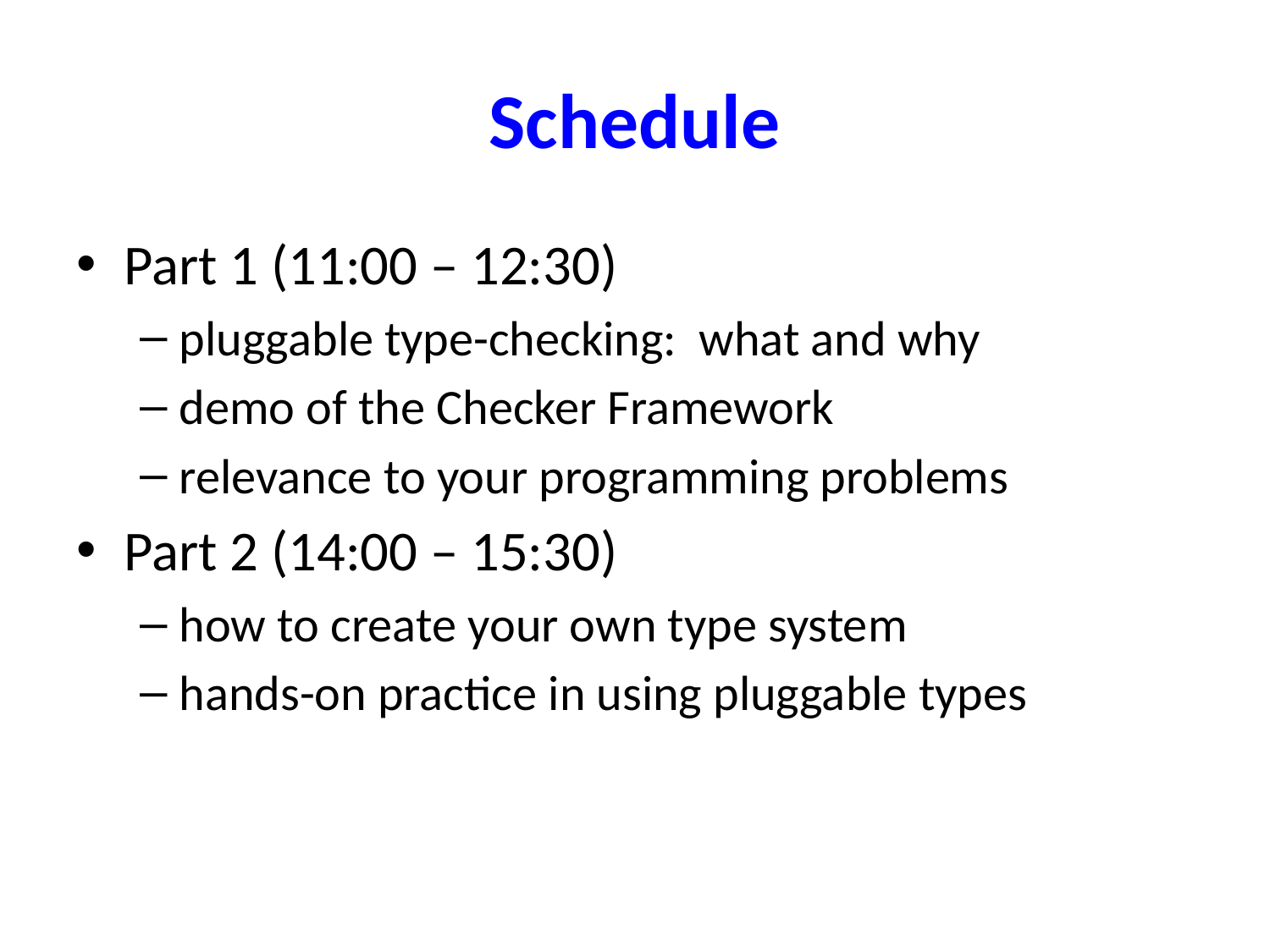

# Schedule
Part 1 (11:00 – 12:30)
pluggable type-checking:  what and why
demo of the Checker Framework
relevance to your programming problems
Part 2 (14:00 – 15:30)
how to create your own type system
hands-on practice in using pluggable types